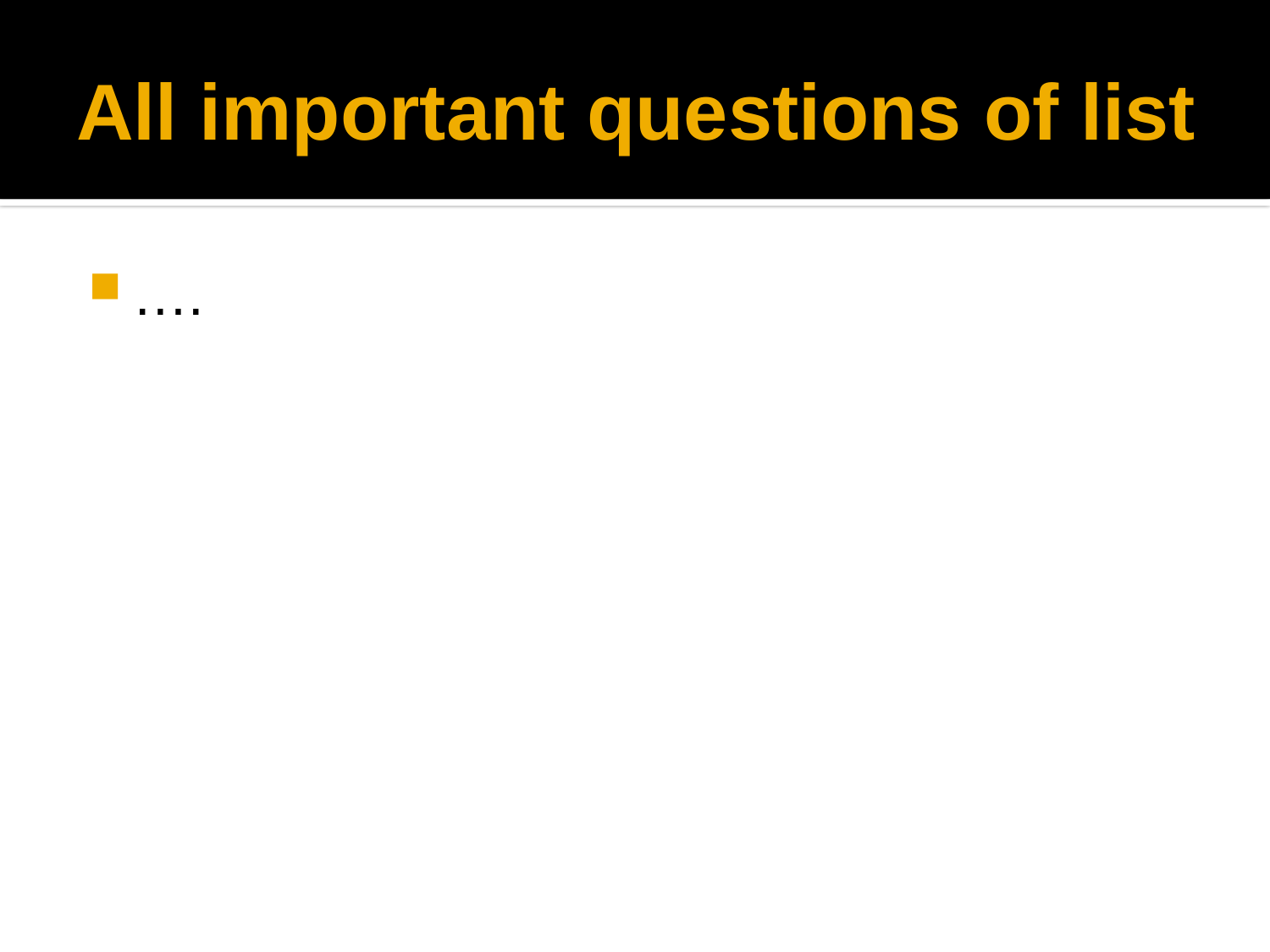

# All important questions of list
….